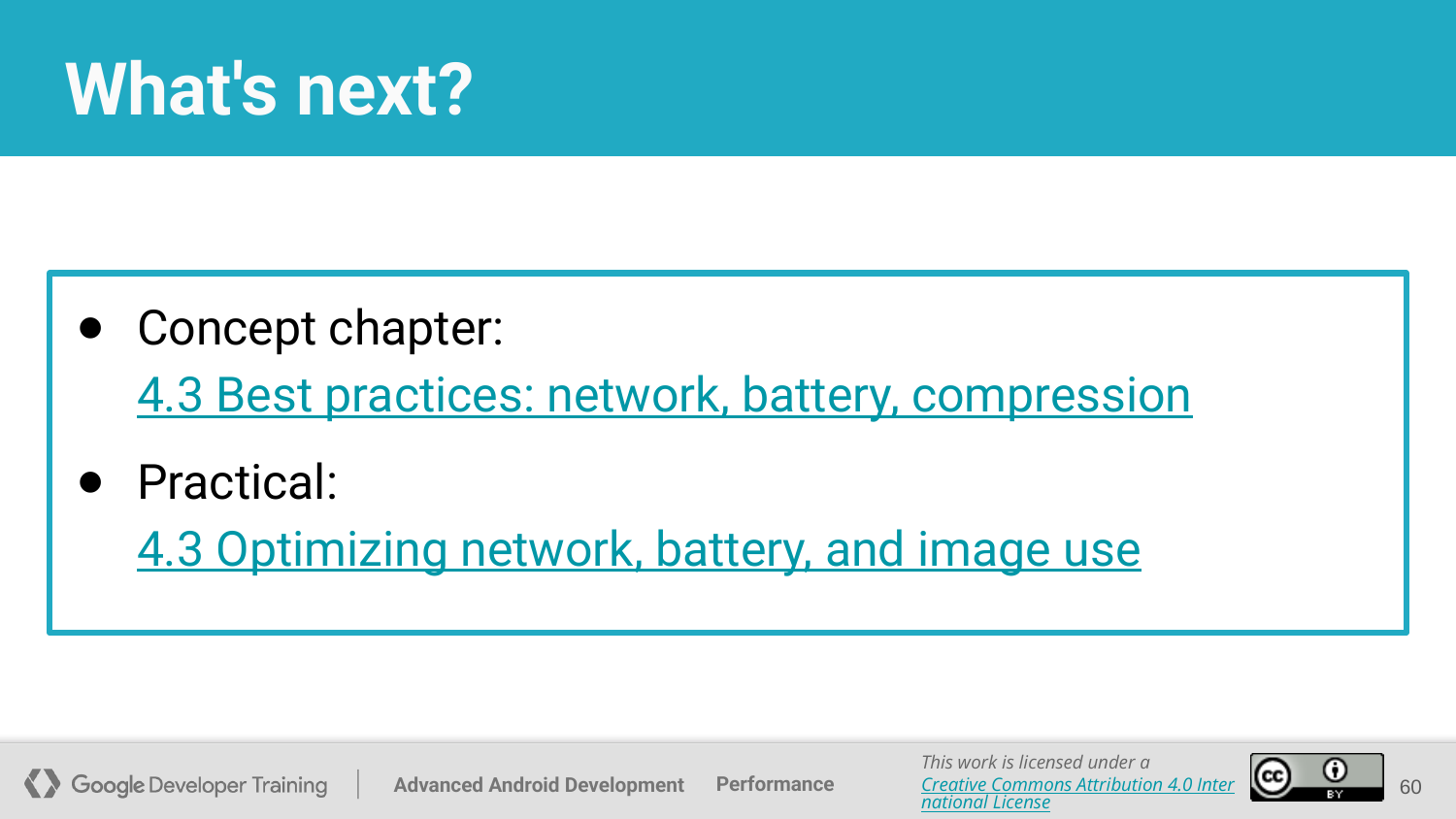

# What's next?
Concept chapter:
4.3 Best practices: network, battery, compression
Practical:
4.3 Optimizing network, battery, and image use
60